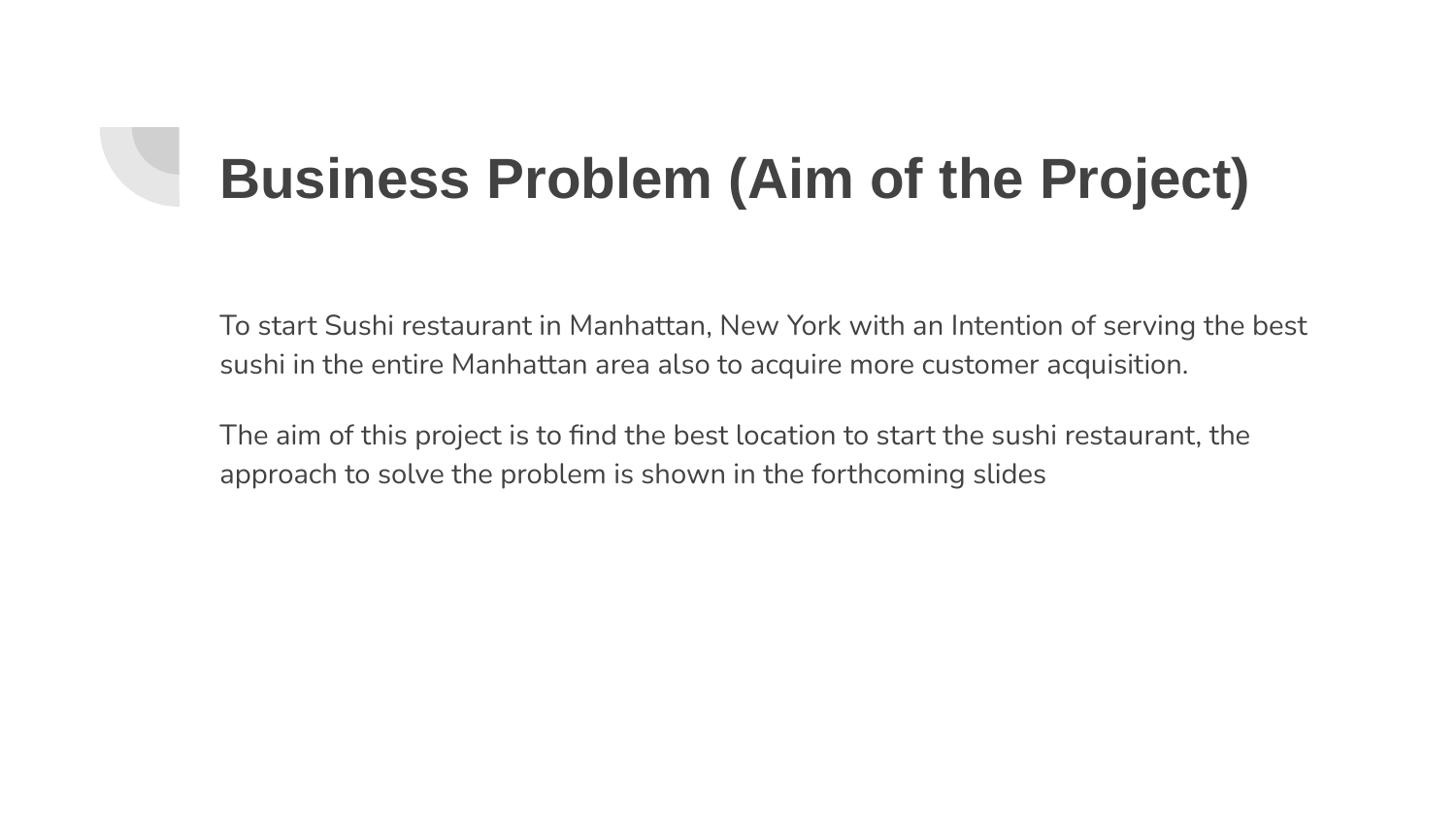

Business Problem (Aim of the Project)
To start Sushi restaurant in Manhattan, New York with an Intention of serving the best sushi in the entire Manhattan area also to acquire more customer acquisition.
The aim of this project is to find the best location to start the sushi restaurant, the approach to solve the problem is shown in the forthcoming slides